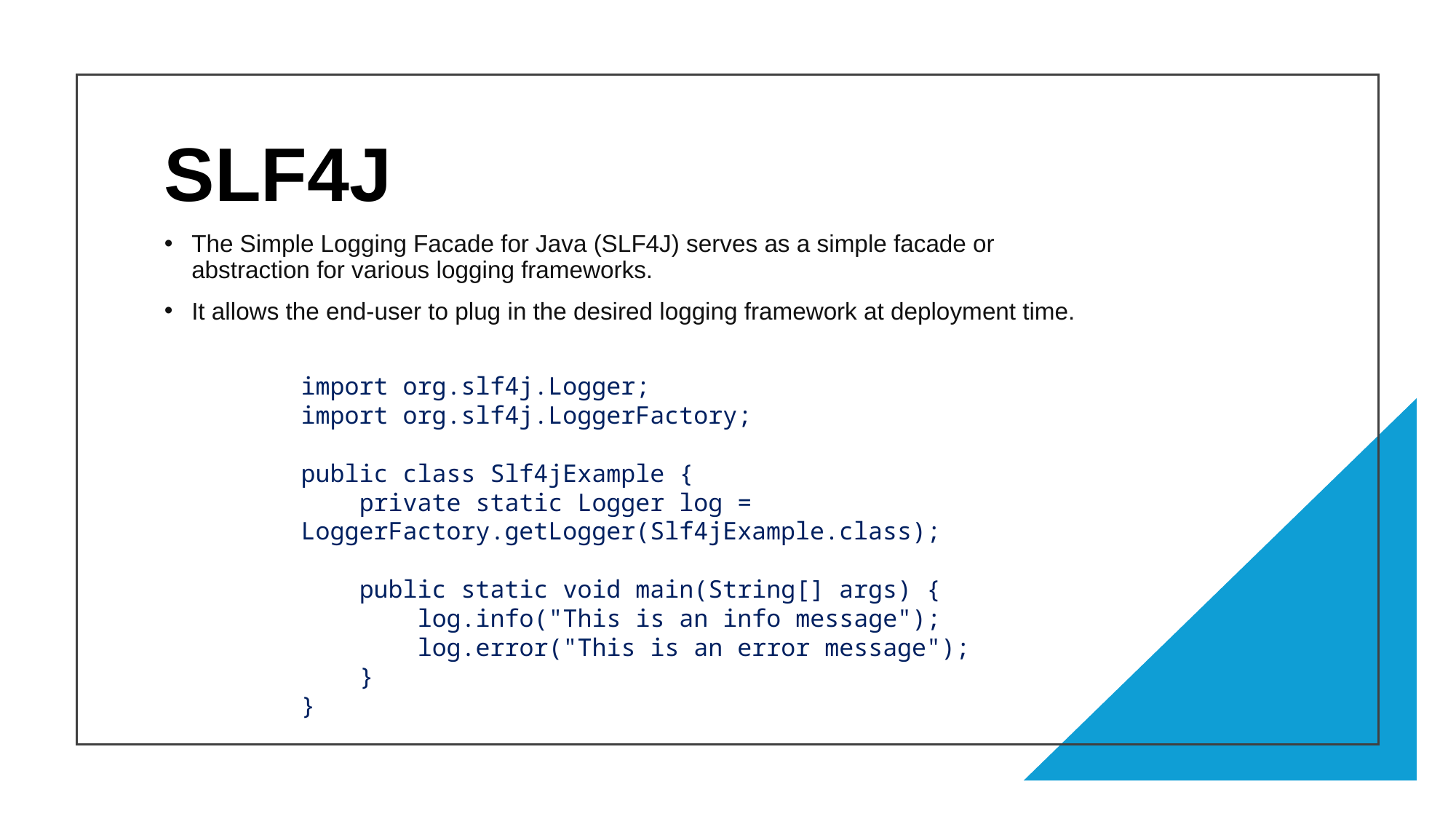

# SLF4J
The Simple Logging Facade for Java (SLF4J) serves as a simple facade or abstraction for various logging frameworks.
It allows the end-user to plug in the desired logging framework at deployment time.
import org.slf4j.Logger;
import org.slf4j.LoggerFactory;

public class Slf4jExample {
    private static Logger log = LoggerFactory.getLogger(Slf4jExample.class);

    public static void main(String[] args) {
        log.info("This is an info message");
        log.error("This is an error message");
    }
}